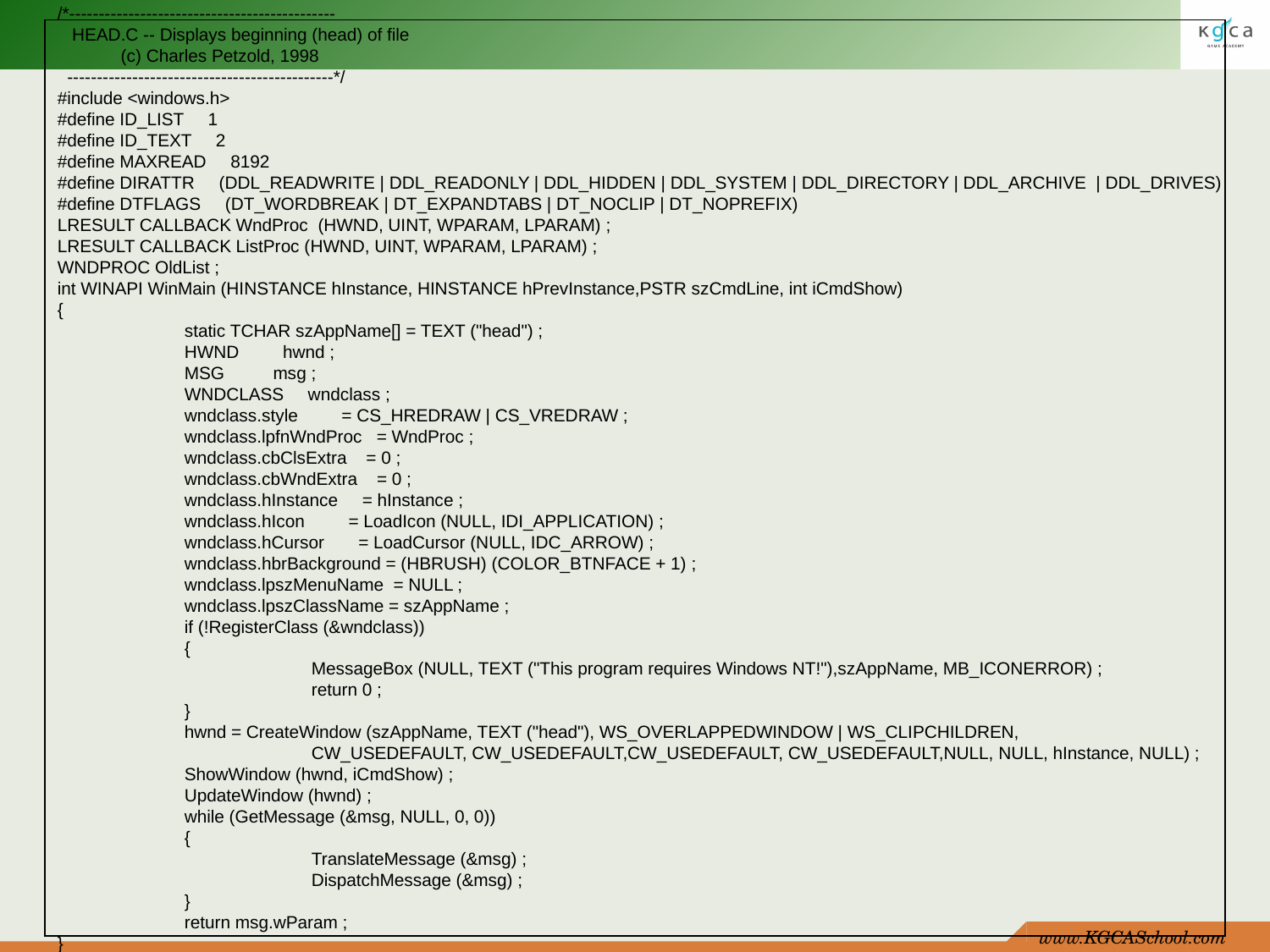

/*---------------------------------------------
   HEAD.C -- Displays beginning (head) of file
             (c) Charles Petzold, 1998
  ---------------------------------------------*/
#include <windows.h>
#define ID_LIST     1
#define ID_TEXT     2
#define MAXREAD     8192
#define DIRATTR     (DDL_READWRITE | DDL_READONLY | DDL_HIDDEN | DDL_SYSTEM | DDL_DIRECTORY | DDL_ARCHIVE  | DDL_DRIVES)
#define DTFLAGS     (DT_WORDBREAK | DT_EXPANDTABS | DT_NOCLIP | DT_NOPREFIX)
LRESULT CALLBACK WndProc  (HWND, UINT, WPARAM, LPARAM) ;
LRESULT CALLBACK ListProc (HWND, UINT, WPARAM, LPARAM) ;
WNDPROC OldList ;
int WINAPI WinMain (HINSTANCE hInstance, HINSTANCE hPrevInstance,PSTR szCmdLine, int iCmdShow)
{
	static TCHAR szAppName[] = TEXT ("head") ;
	HWND         hwnd ;
	MSG          msg ;
	WNDCLASS     wndclass ;
	wndclass.style         = CS_HREDRAW | CS_VREDRAW ;
	wndclass.lpfnWndProc   = WndProc ;
	wndclass.cbClsExtra    = 0 ;
	wndclass.cbWndExtra    = 0 ;
	wndclass.hInstance     = hInstance ;
	wndclass.hIcon         = LoadIcon (NULL, IDI_APPLICATION) ;
	wndclass.hCursor       = LoadCursor (NULL, IDC_ARROW) ;
	wndclass.hbrBackground = (HBRUSH) (COLOR_BTNFACE + 1) ;
	wndclass.lpszMenuName  = NULL ;
	wndclass.lpszClassName = szAppName ;
	if (!RegisterClass (&wndclass))
	{
		MessageBox (NULL, TEXT ("This program requires Windows NT!"),szAppName, MB_ICONERROR) ;
		return 0 ;
	}
	hwnd = CreateWindow (szAppName, TEXT ("head"), WS_OVERLAPPEDWINDOW | WS_CLIPCHILDREN,
		CW_USEDEFAULT, CW_USEDEFAULT,CW_USEDEFAULT, CW_USEDEFAULT,NULL, NULL, hInstance, NULL) ;
	ShowWindow (hwnd, iCmdShow) ;
	UpdateWindow (hwnd) ;
	while (GetMessage (&msg, NULL, 0, 0))
	{
		TranslateMessage (&msg) ;
		DispatchMessage (&msg) ;
	}
	return msg.wParam ;
}